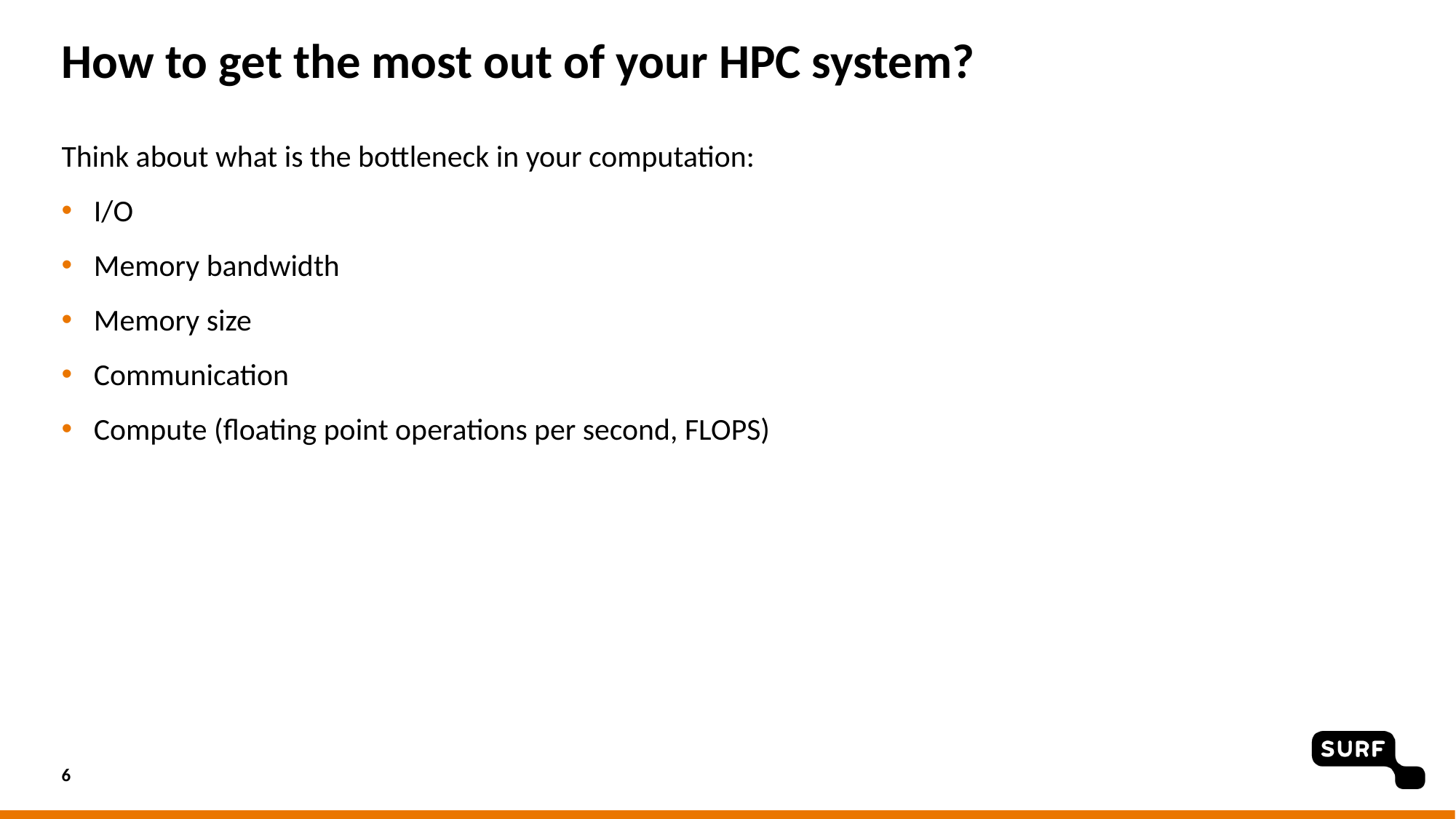

# How to get the most out of your HPC system?
Think about what is the bottleneck in your computation:
I/O
Memory bandwidth
Memory size
Communication
Compute (floating point operations per second, FLOPS)

6